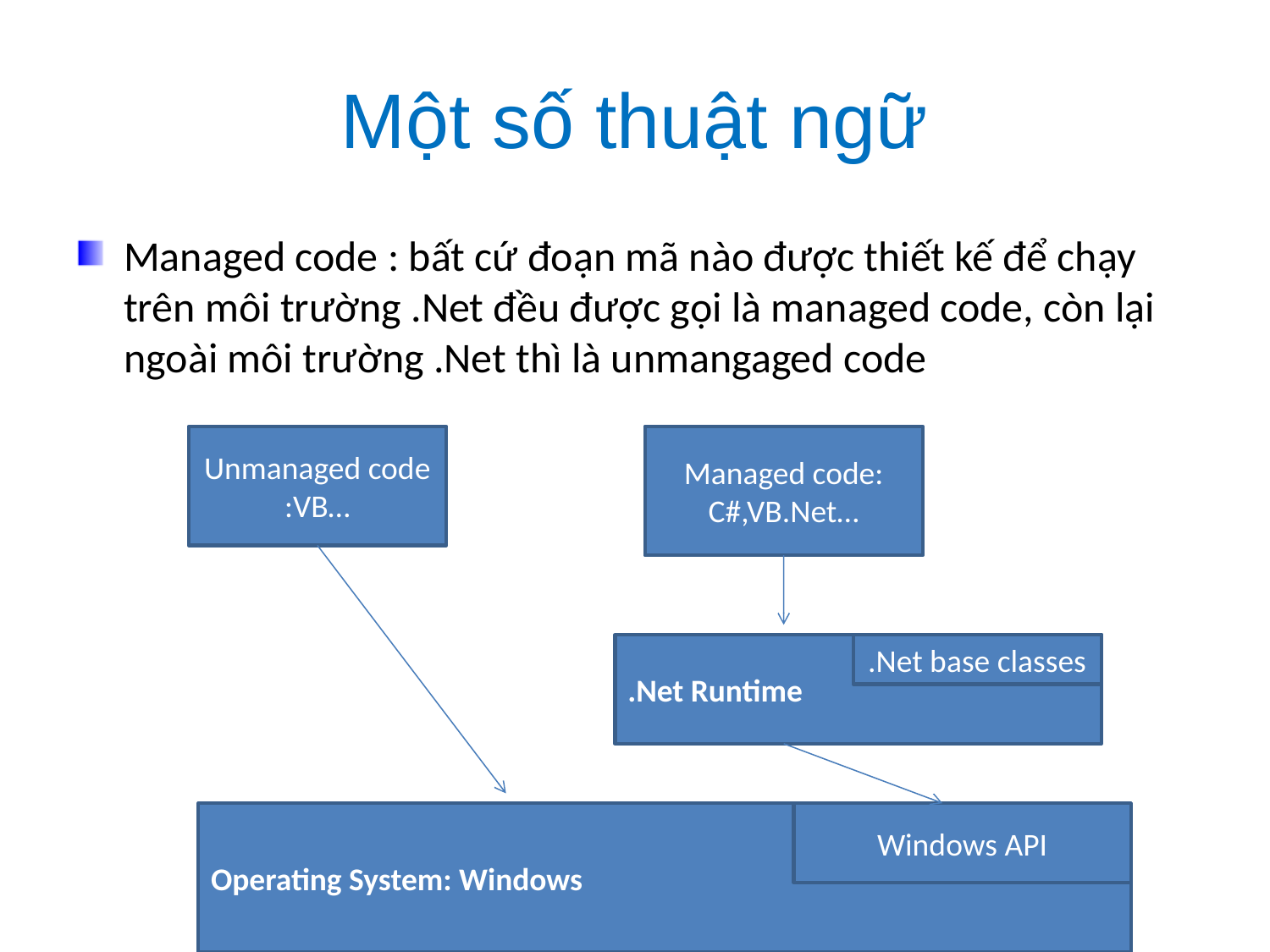

# Một số thuật ngữ
Managed code : bất cứ đoạn mã nào được thiết kế để chạy trên môi trường .Net đều được gọi là managed code, còn lại ngoài môi trường .Net thì là unmangaged code
Unmanaged code :VB…
Managed code: C#,VB.Net…
.Net Runtime
.Net base classes
Operating System: Windows
Windows API